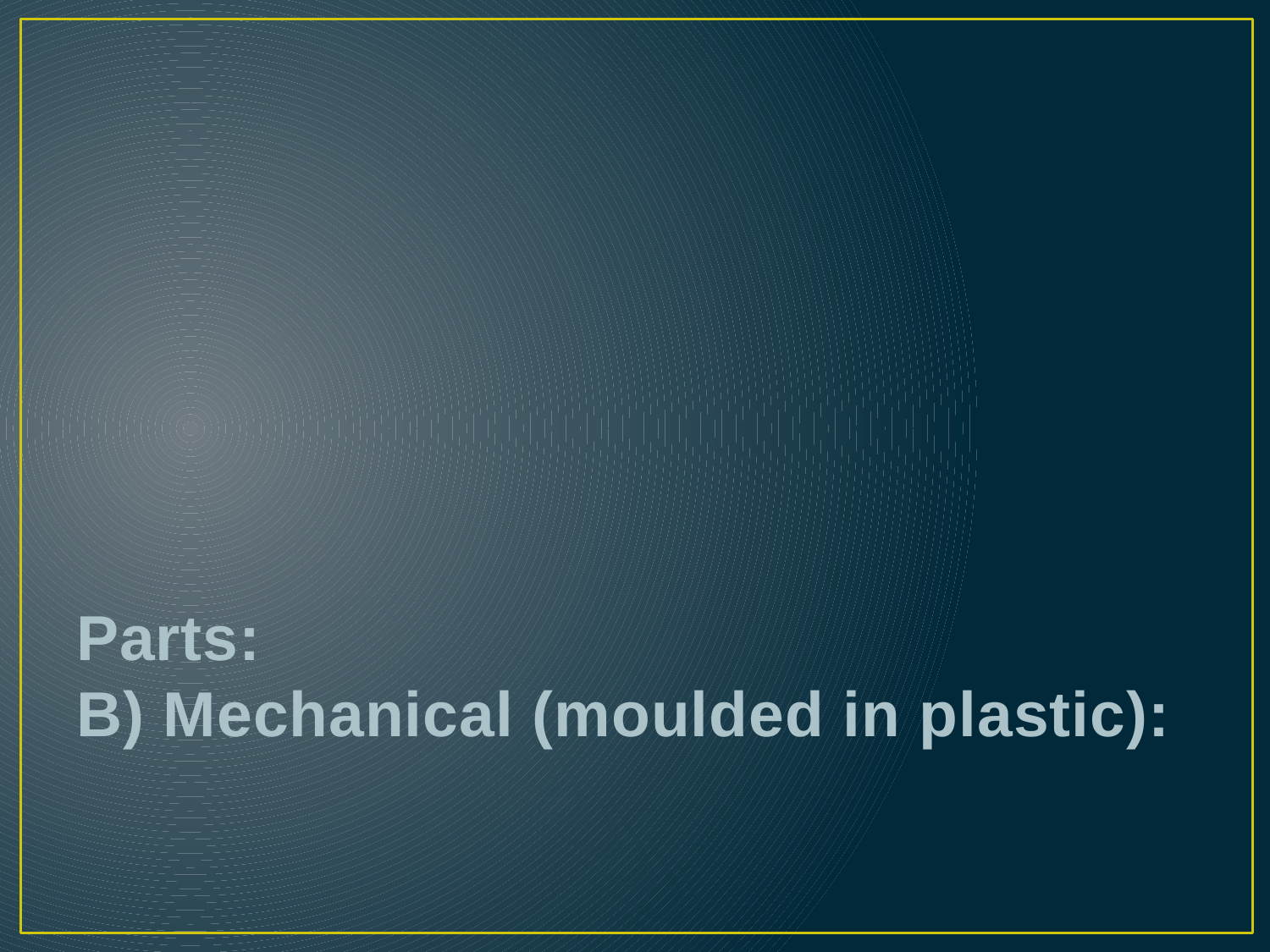

# Parts: B) Mechanical (moulded in plastic):